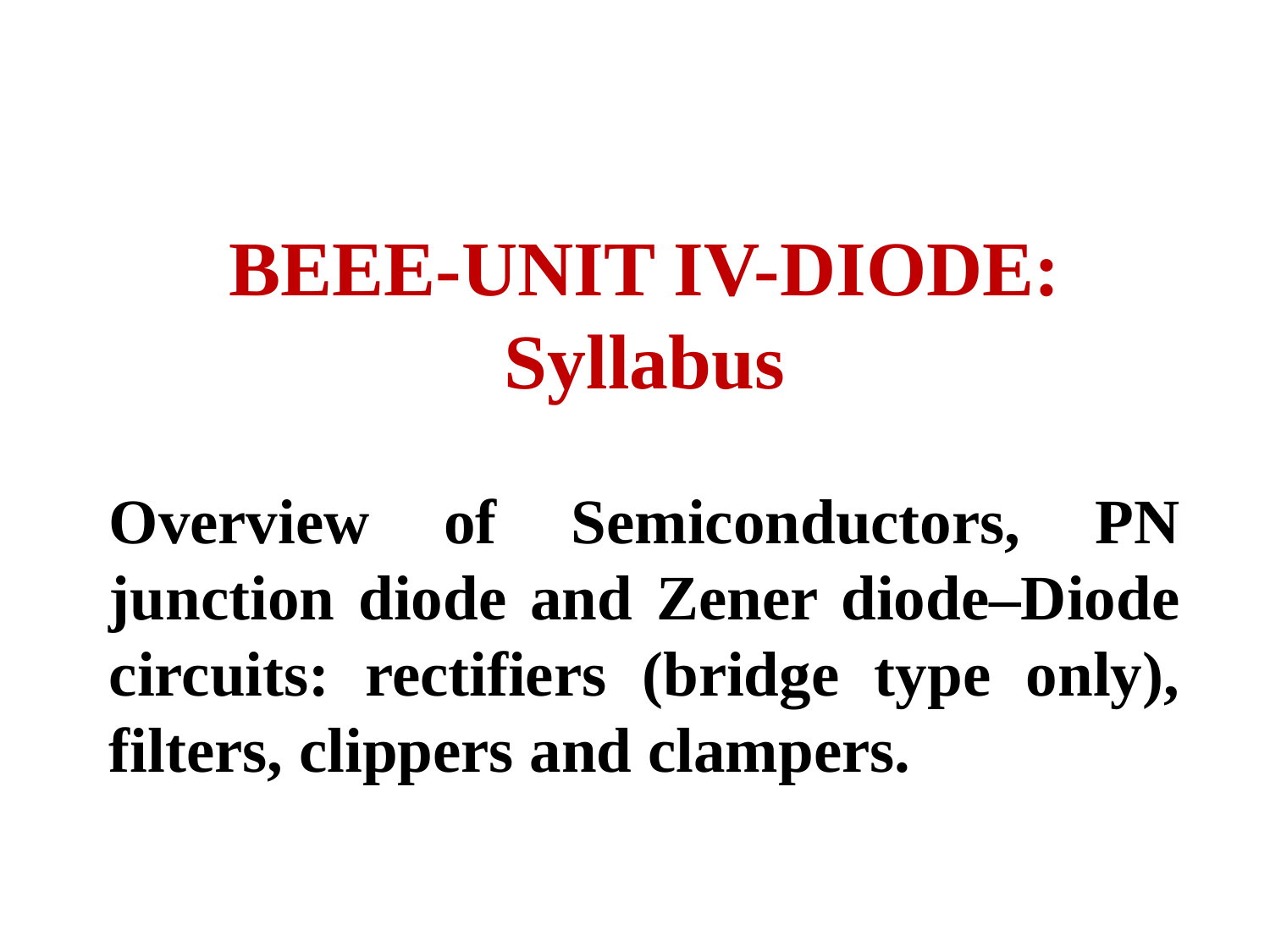

BEEE-UNIT IV-DIODE: Syllabus

Overview of Semiconductors, PN junction diode and Zener diode–Diode circuits: rectifiers (bridge type only), filters, clippers and clampers.